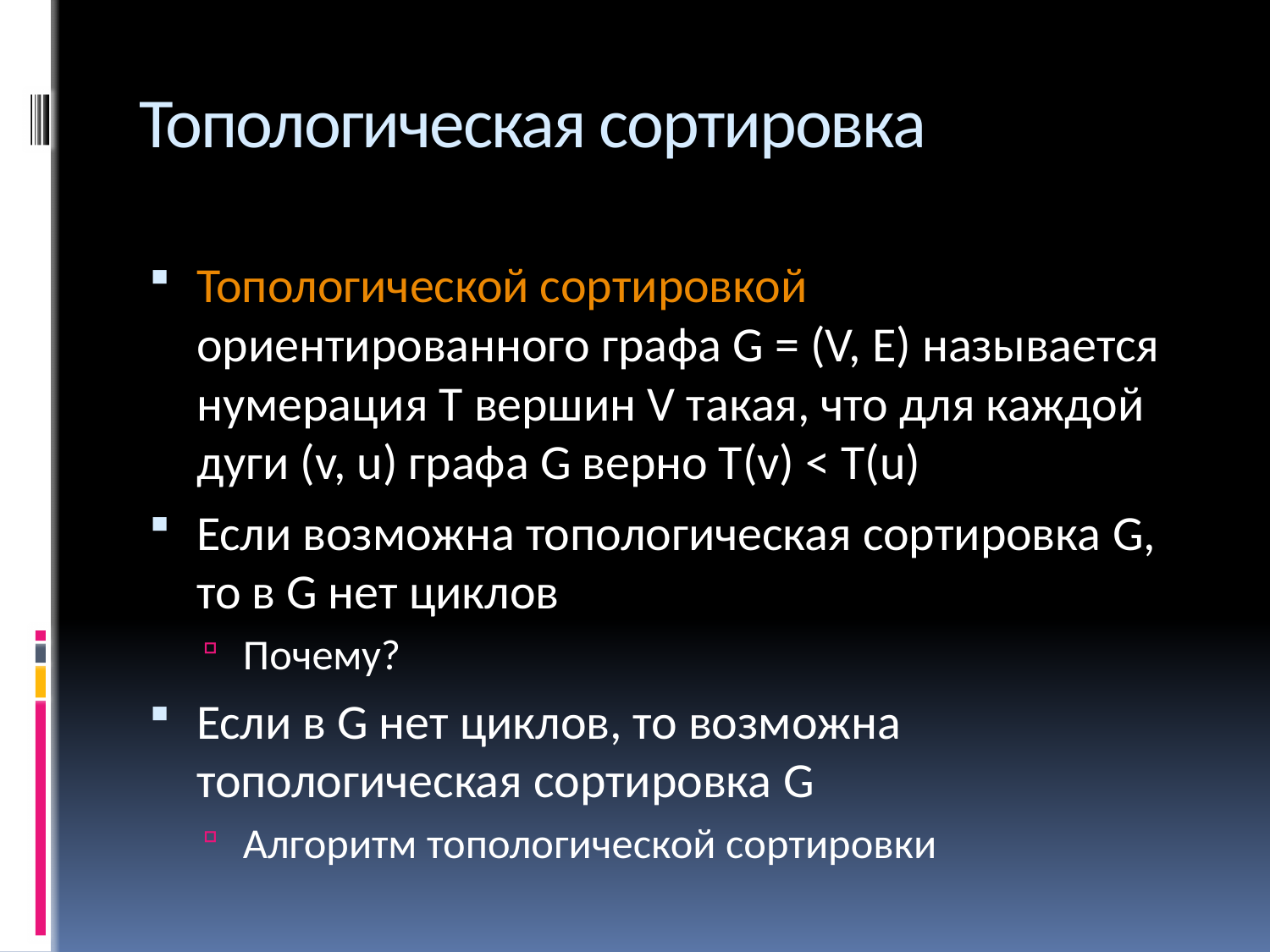

# Топологическая сортировка
Топологической сортировкой ориентированного графа G = (V, E) называется нумерация Т вершин V такая, что для каждой дуги (v, u) графа G верно T(v) < T(u)
Если возможна топологическая сортировка G, то в G нет циклов
Почему?
Если в G нет циклов, то возможна топологическая сортировка G
Алгоритм топологической сортировки